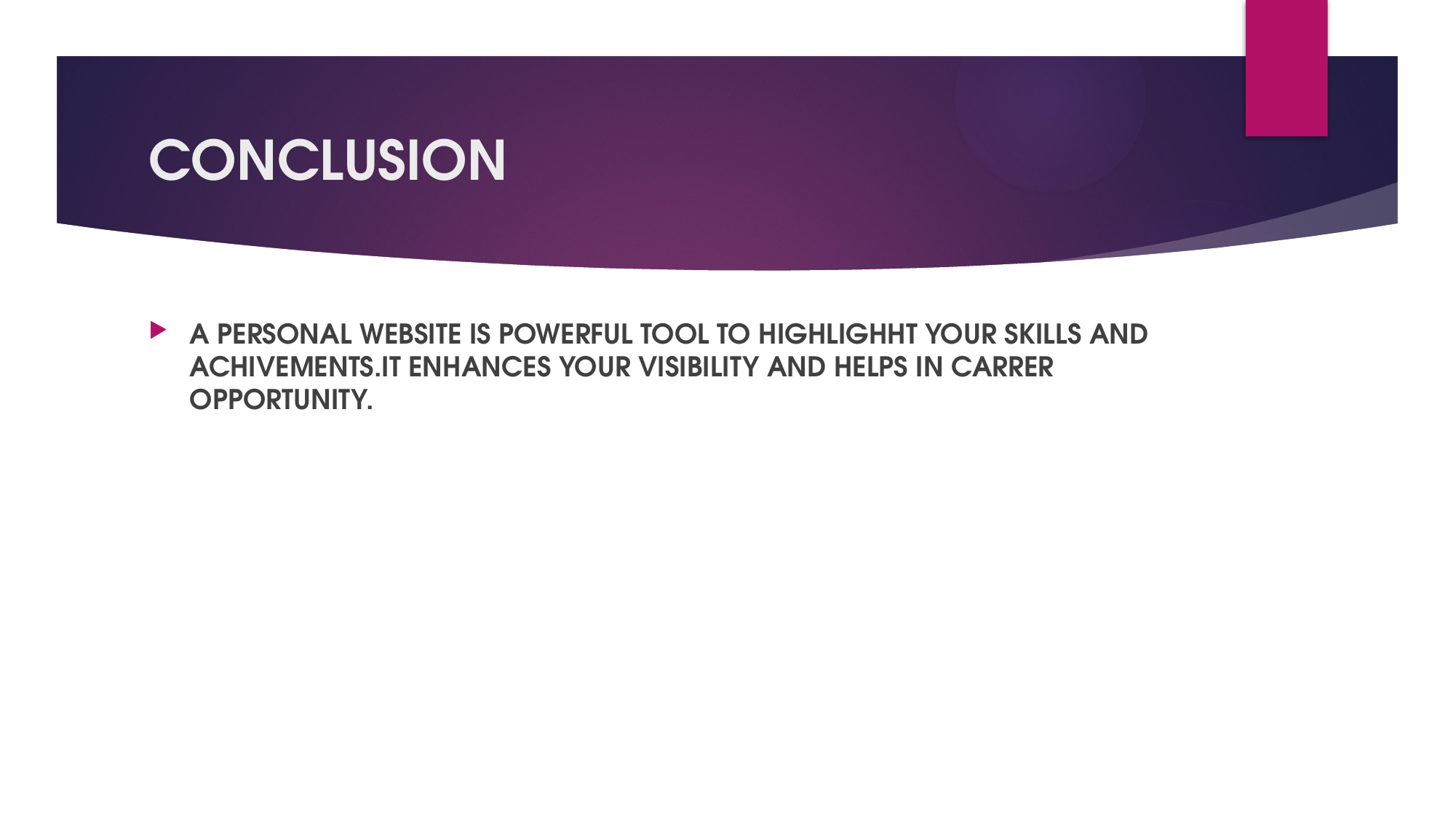

# CONCLUSION
A PERSONAL WEBSITE IS POWERFUL TOOL TO HIGHLIGHHT YOUR SKILLS AND ACHIVEMENTS.IT ENHANCES YOUR VISIBILITY AND HELPS IN CARRER OPPORTUNITY.